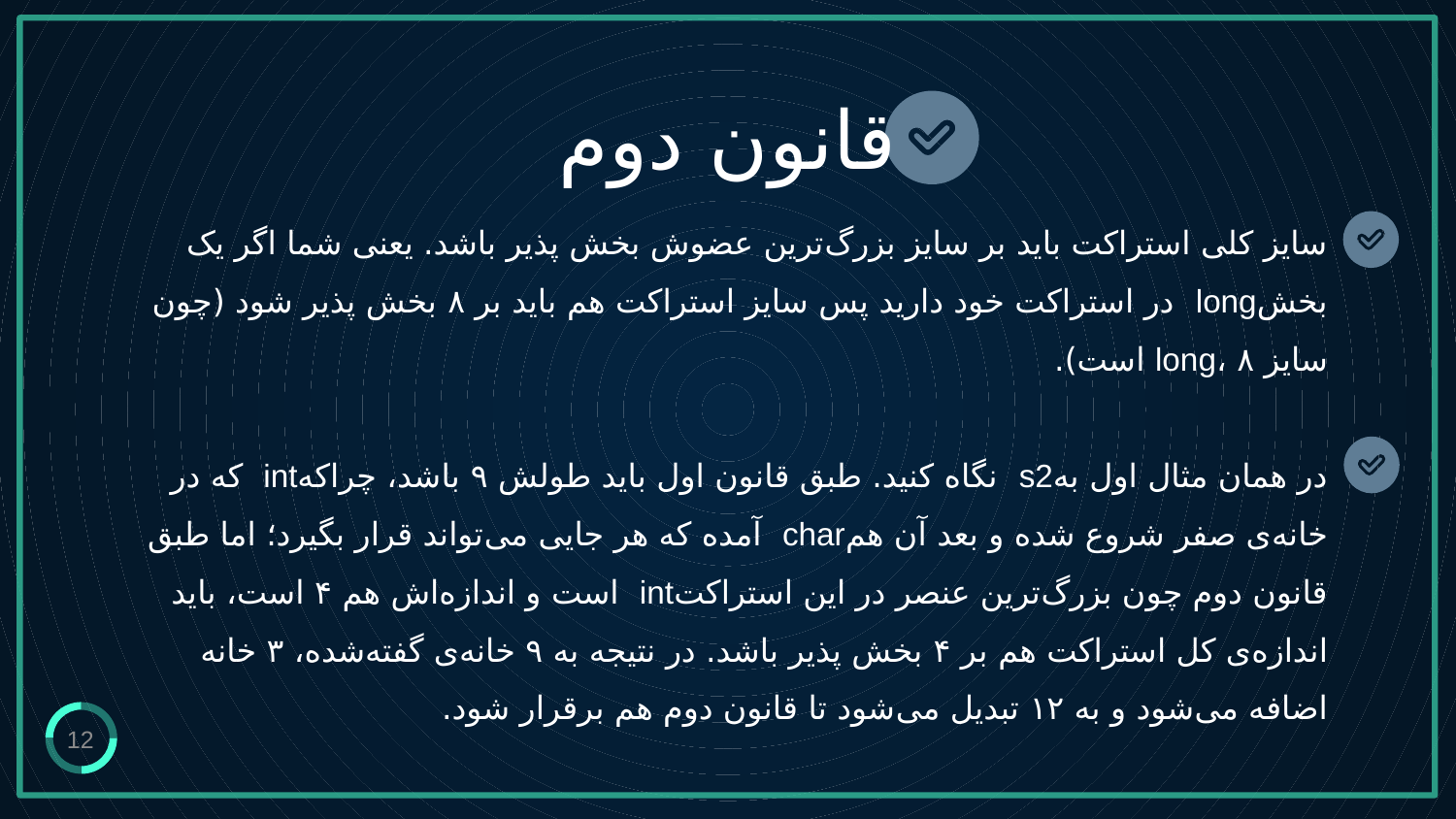

قانون دوم

# سایز کلی استراکت باید بر سایز بزرگ‌ترین عضوش بخش پذیر باشد. یعنی شما اگر یک بخشlong  در استراکت خود دارید پس سایز استراکت هم باید بر ۸ بخش پذیر شود (چون سایز long، ۸ است). در همان مثال اول بهs2  نگاه کنید. طبق قانون اول باید طولش ۹ باشد، چراکهint  که در خانه‌ی صفر شروع شده و بعد آن همchar  آمده که هر جایی می‌تواند قرار بگیرد؛ اما طبق قانون دوم چون بزرگ‌ترین عنصر در این استراکتint  است و اندازه‌اش هم ۴ است، باید اندازه‌ی کل استراکت هم بر ۴ بخش پذیر باشد. در نتیجه به ۹ خانه‌ی گفته‌شده، ۳ خانه اضافه می‌شود و به ۱۲ تبدیل می‌شود تا قانون دوم هم برقرار شود.

12